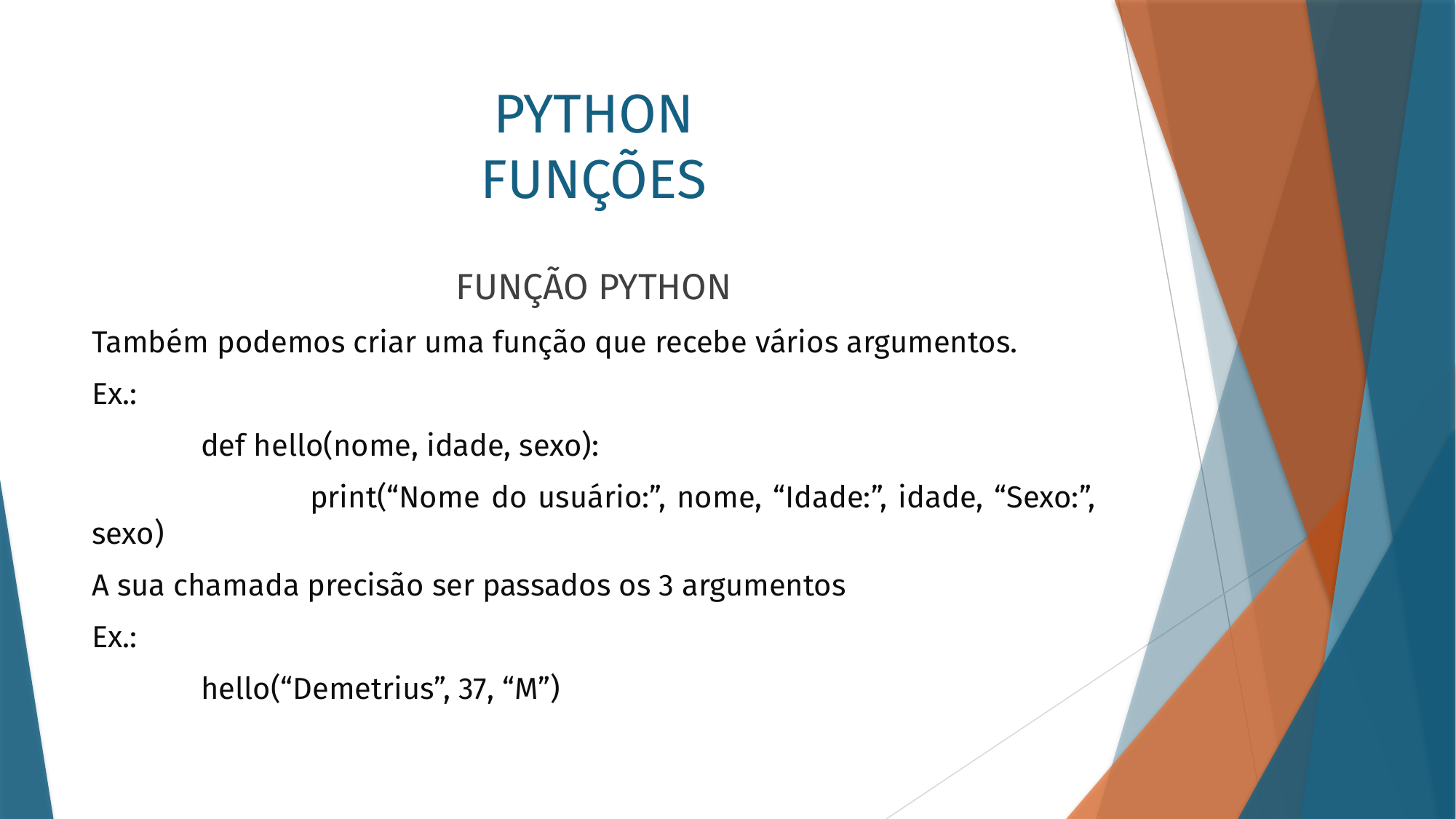

# PYTHON FUNÇÕES
FUNÇÃO PYTHON
Também podemos criar uma função que recebe vários argumentos.
Ex.:
	def hello(nome, idade, sexo):
		print(“Nome do usuário:”, nome, “Idade:”, idade, “Sexo:”, sexo)
A sua chamada precisão ser passados os 3 argumentos
Ex.:
	hello(“Demetrius”, 37, “M”)